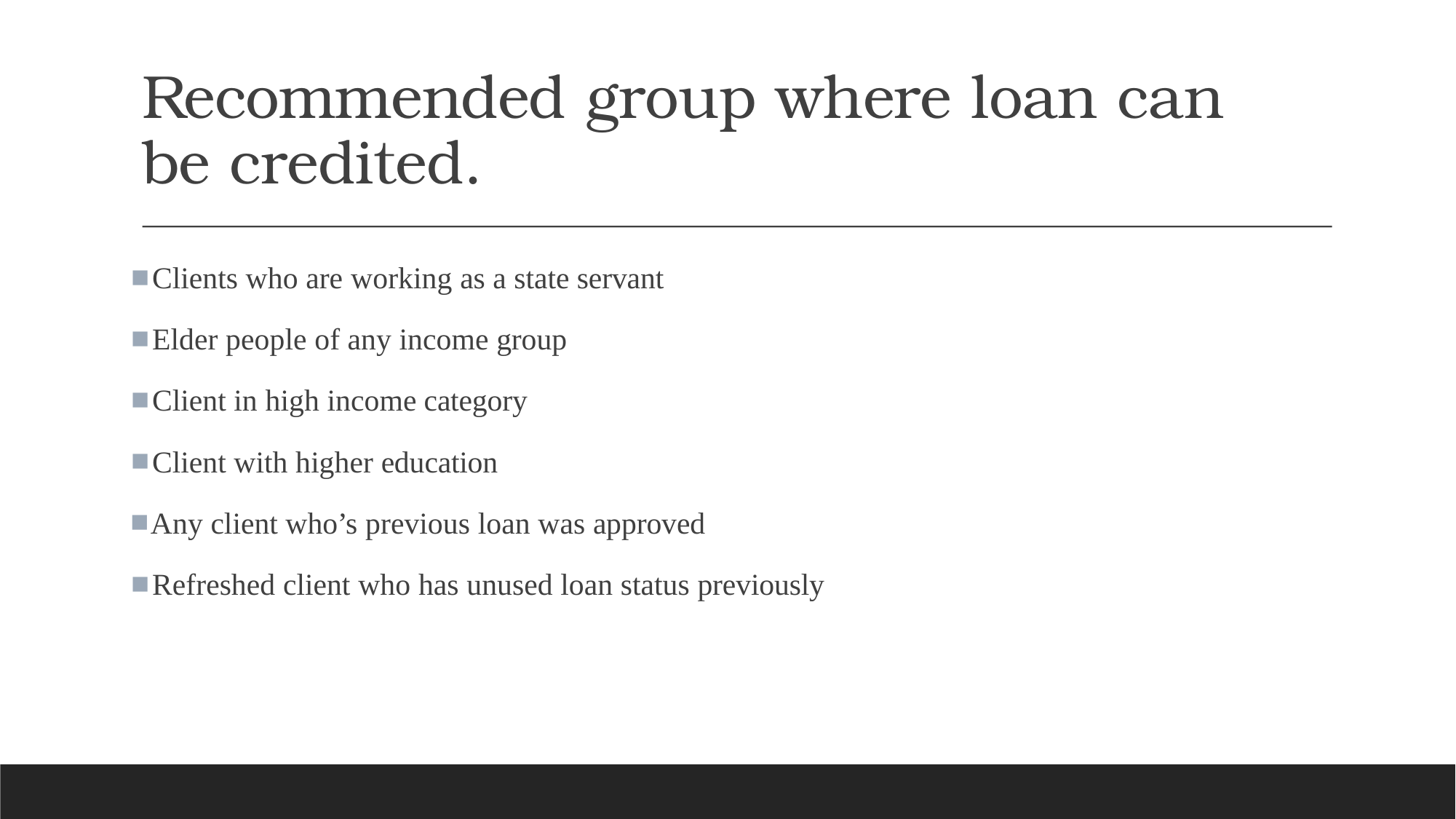

# Recommended group where loan can be credited.
Clients who are working as a state servant
Elder people of any income group
Client in high income category
Client with higher education
Any client who’s previous loan was approved
Refreshed client who has unused loan status previously